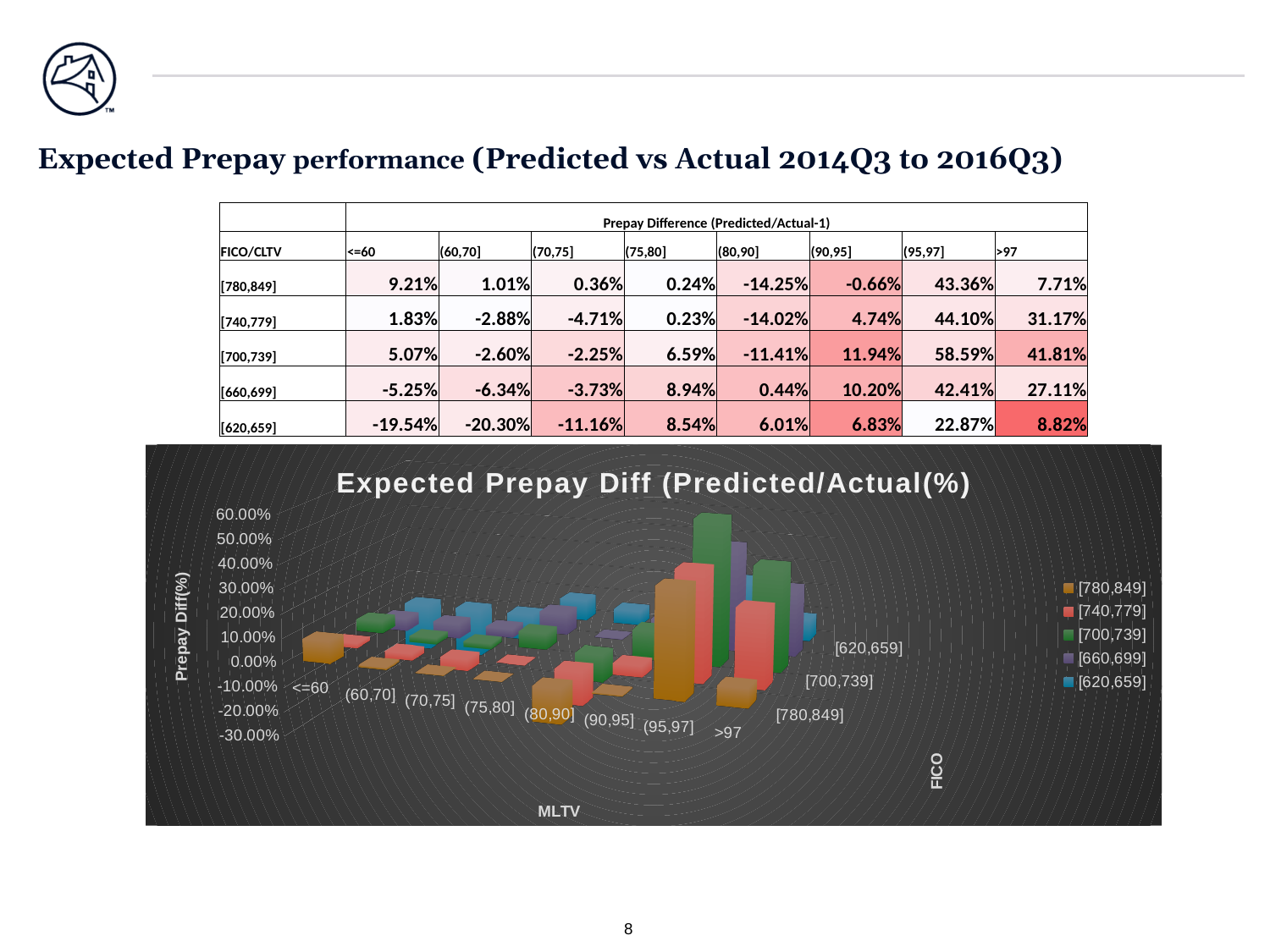

# Expected Prepay performance (Predicted vs Actual 2014Q3 to 2016Q3)
|  | Prepay Difference (Predicted/Actual-1) |  |  |  |  |  |  |  |
| --- | --- | --- | --- | --- | --- | --- | --- | --- |
| FICO/CLTV | <=60 | (60,70] | (70,75] | (75,80] | (80,90] | (90,95] | (95,97] | >97 |
| [780,849] | 9.21% | 1.01% | 0.36% | 0.24% | -14.25% | -0.66% | 43.36% | 7.71% |
| [740,779] | 1.83% | -2.88% | -4.71% | 0.23% | -14.02% | 4.74% | 44.10% | 31.17% |
| [700,739] | 5.07% | -2.60% | -2.25% | 6.59% | -11.41% | 11.94% | 58.59% | 41.81% |
| [660,699] | -5.25% | -6.34% | -3.73% | 8.94% | 0.44% | 10.20% | 42.41% | 27.11% |
| [620,659] | -19.54% | -20.30% | -11.16% | 8.54% | 6.01% | 6.83% | 22.87% | 8.82% |

[unsupported chart]